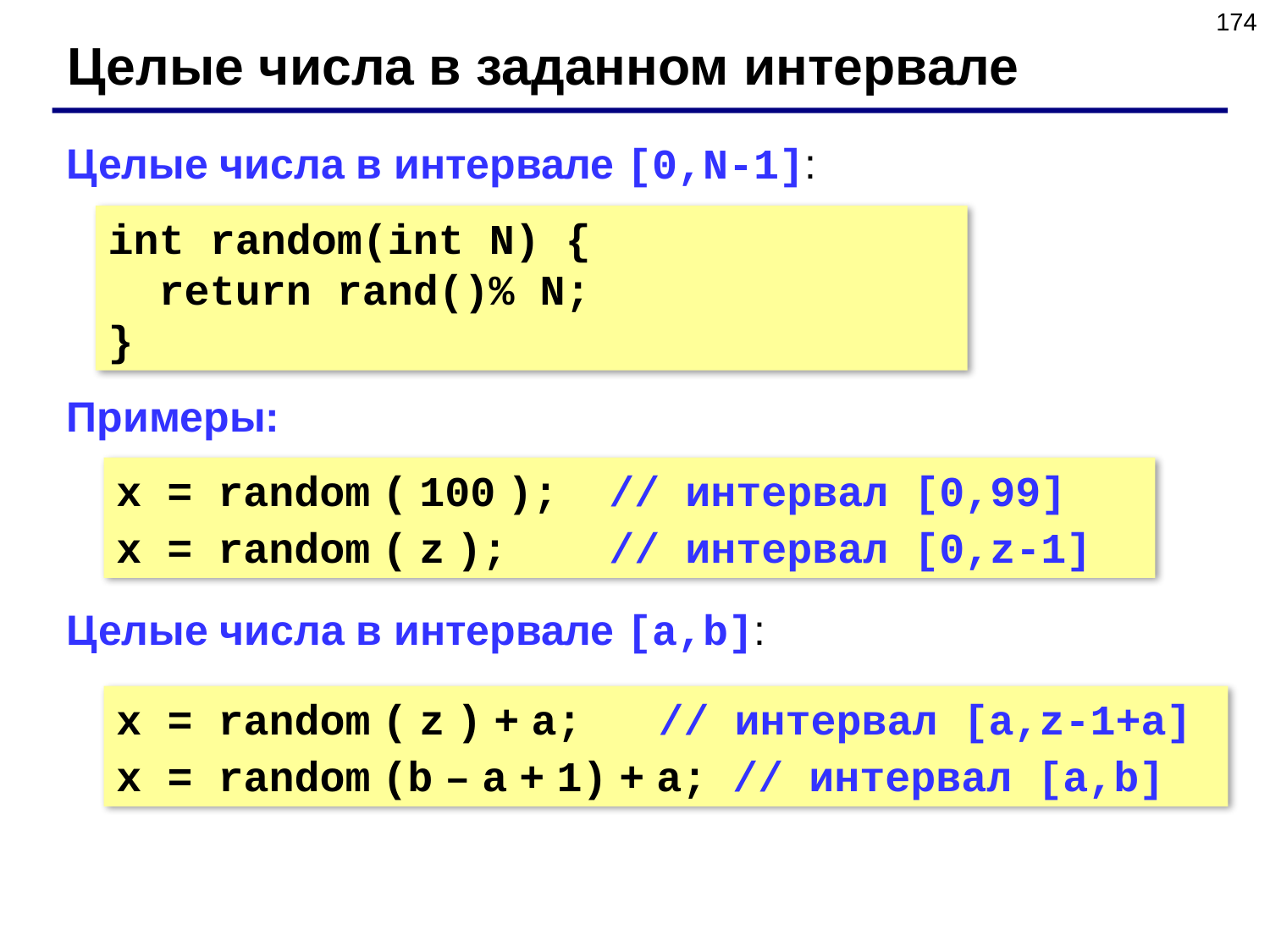

174
Целые числа в заданном интервале

Целые числа в интервале [0,N-1]:

Примеры:

Целые числа в интервале [a,b]:
int random(int N) {
  return rand()% N;
}
x = random ( 100 );  // интервал [0,99]
x = random ( z );    // интервал [0,z-1]
x = random ( z ) + a;   // интервал [a,z-1+a]
x = random (b – a + 1) + a; // интервал [a,b]